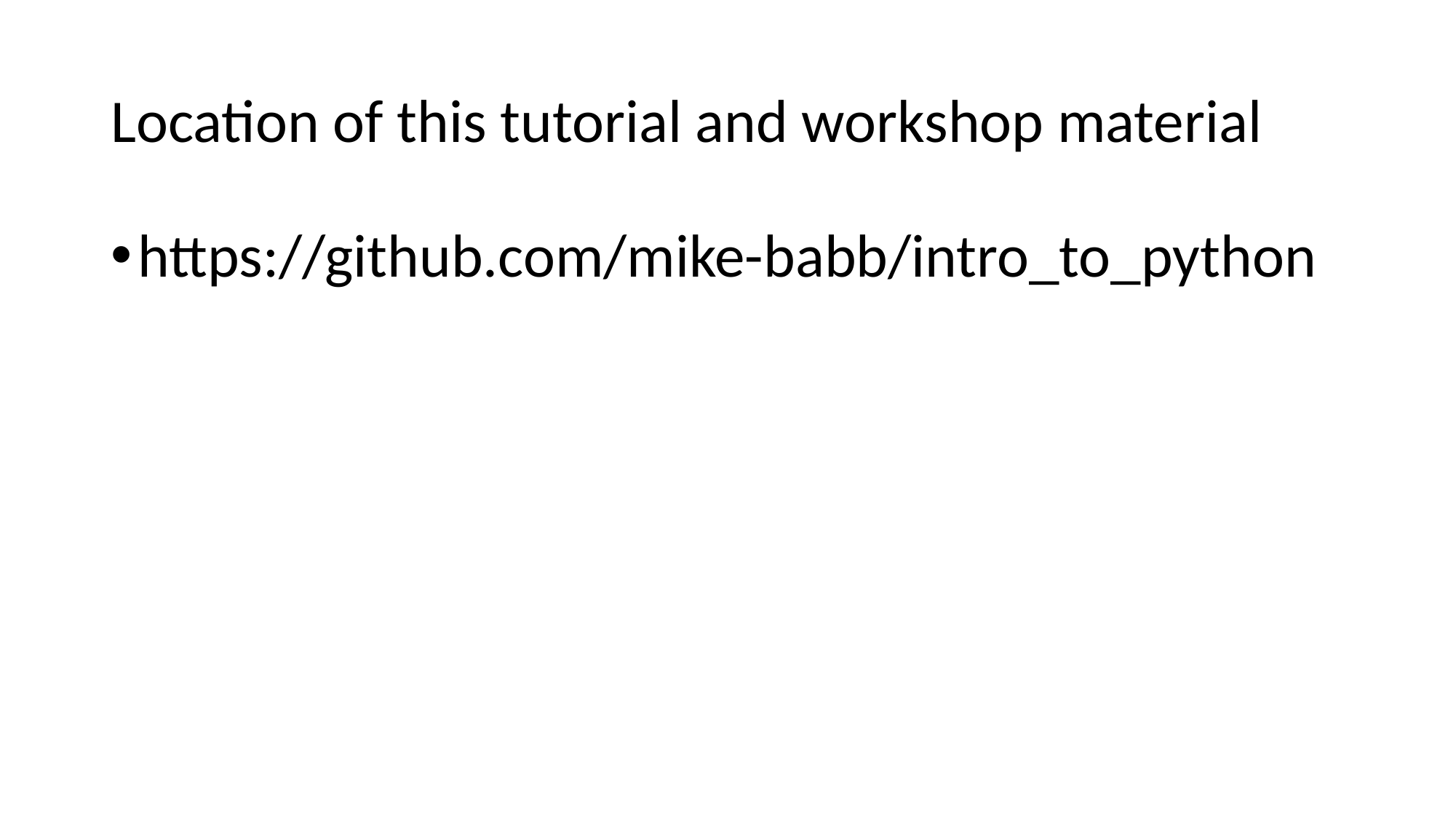

# Location of this tutorial and workshop material
https://github.com/mike-babb/intro_to_python